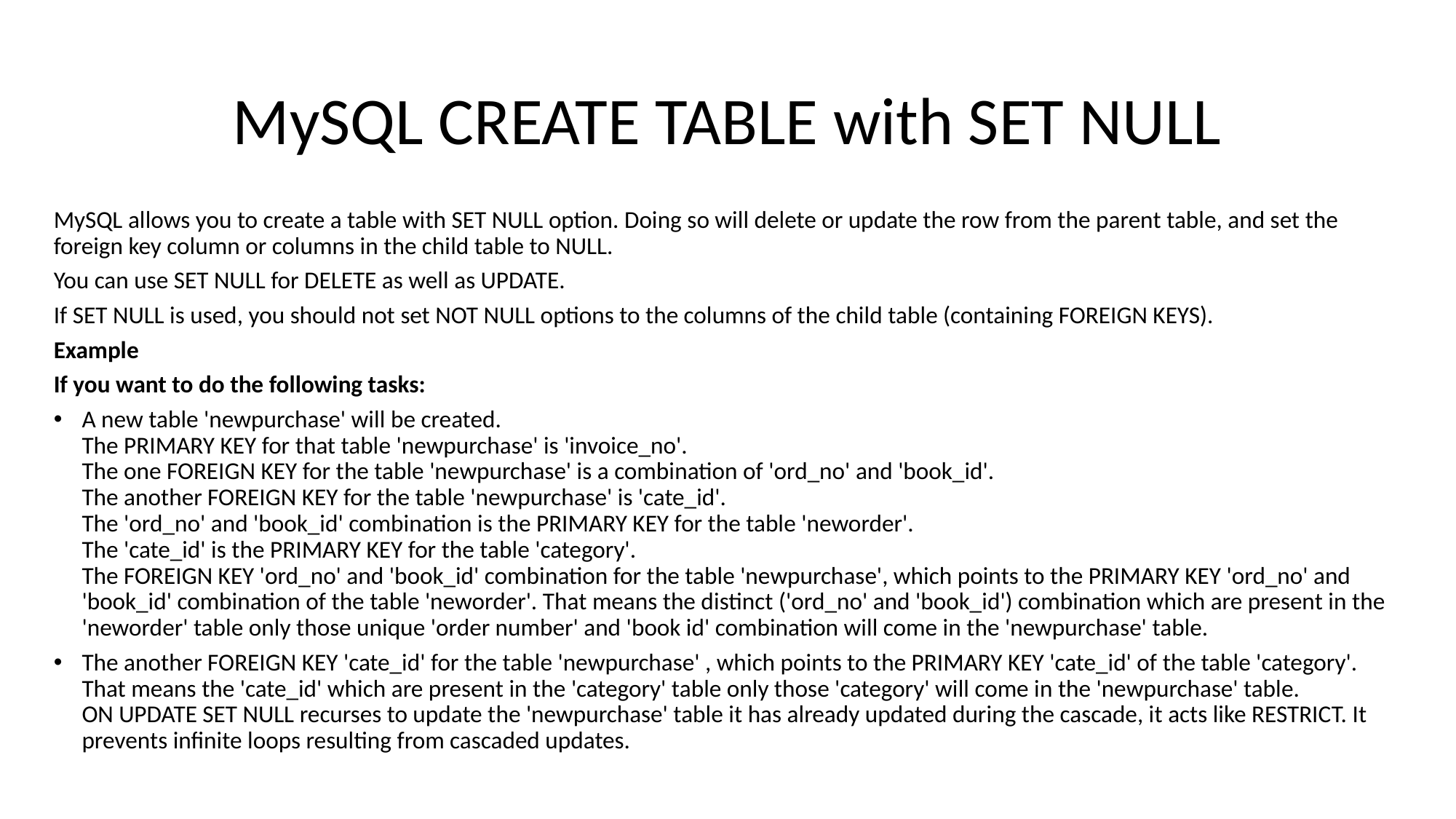

# MySQL CREATE TABLE with SET NULL
MySQL allows you to create a table with SET NULL option. Doing so will delete or update the row from the parent table, and set the foreign key column or columns in the child table to NULL.
You can use SET NULL for DELETE as well as UPDATE.
If SET NULL is used, you should not set NOT NULL options to the columns of the child table (containing FOREIGN KEYS).
Example
If you want to do the following tasks:
A new table 'newpurchase' will be created. 
The PRIMARY KEY for that table 'newpurchase' is 'invoice_no'. 
The one FOREIGN KEY for the table 'newpurchase' is a combination of 'ord_no' and 'book_id'.
The another FOREIGN KEY for the table 'newpurchase' is 'cate_id'.
The 'ord_no' and 'book_id' combination is the PRIMARY KEY for the table 'neworder'.
The 'cate_id' is the PRIMARY KEY for the table 'category'.
The FOREIGN KEY 'ord_no' and 'book_id' combination for the table 'newpurchase', which points to the PRIMARY KEY 'ord_no' and 'book_id' combination of the table 'neworder'. That means the distinct ('ord_no' and 'book_id') combination which are present in the 'neworder' table only those unique 'order number' and 'book id' combination will come in the 'newpurchase' table.
The another FOREIGN KEY 'cate_id' for the table 'newpurchase' , which points to the PRIMARY KEY 'cate_id' of the table 'category'. That means the 'cate_id' which are present in the 'category' table only those 'category' will come in the 'newpurchase' table.
ON UPDATE SET NULL recurses to update the 'newpurchase' table it has already updated during the cascade, it acts like RESTRICT. It prevents infinite loops resulting from cascaded updates.